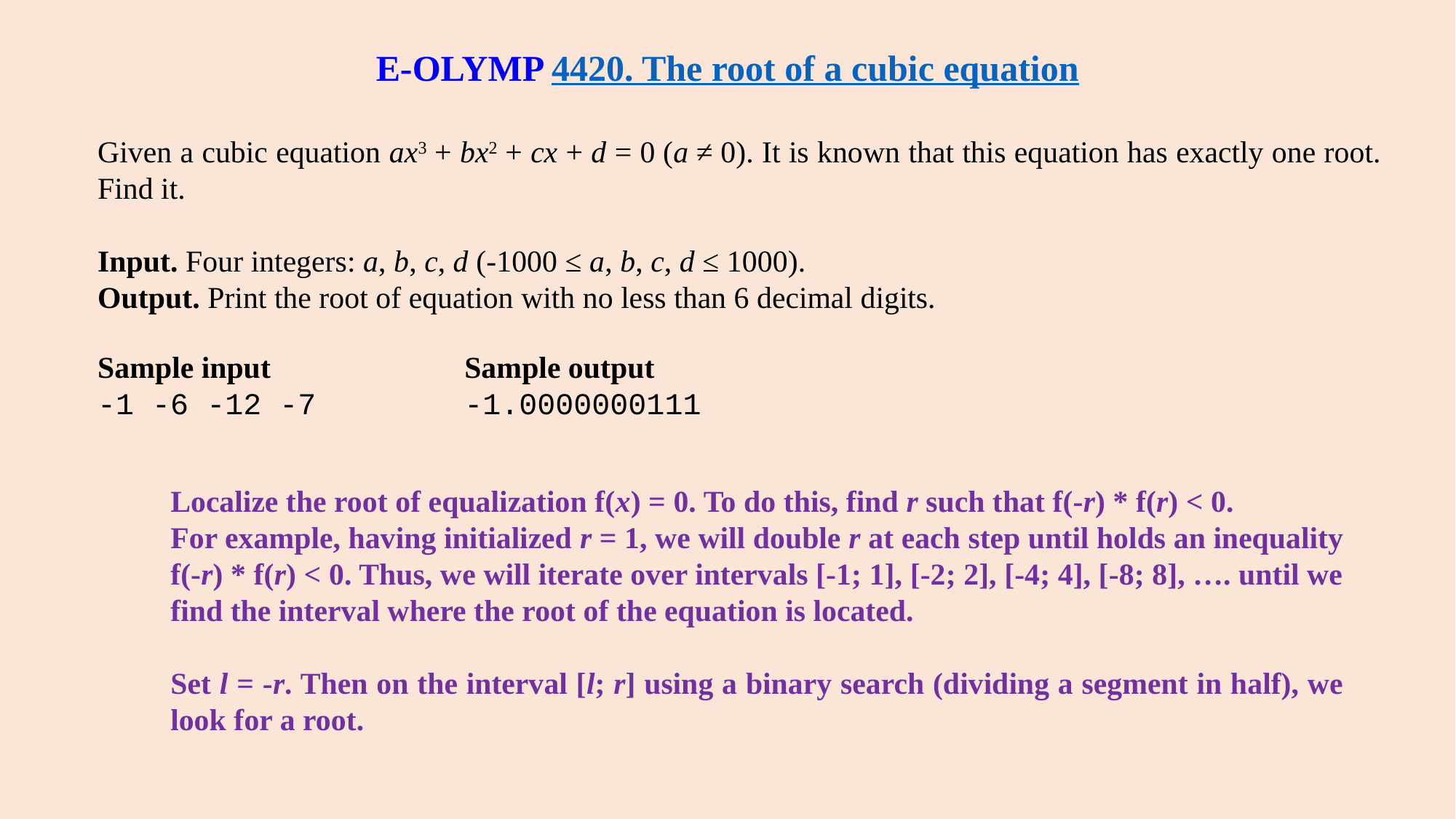

# E-OLYMP 4420. The root of a cubic equation
Given a cubic equation ax3 + bx2 + cx + d = 0 (a ≠ 0). It is known that this equation has exactly one root. Find it.

Input. Four integers: a, b, c, d (-1000 ≤ a, b, c, d ≤ 1000).
Output. Print the root of equation with no less than 6 decimal digits.
Sample input
-1 -6 -12 -7
Sample output
-1.0000000111
Localize the root of equalization f(x) = 0. To do this, find r such that f(-r) * f(r) < 0.
For example, having initialized r = 1, we will double r at each step until holds an inequality f(-r) * f(r) < 0. Thus, we will iterate over intervals [-1; 1], [-2; 2], [-4; 4], [-8; 8], …. until we find the interval where the root of the equation is located.

Set l = -r. Then on the interval [l; r] using a binary search (dividing a segment in half), we look for a root.